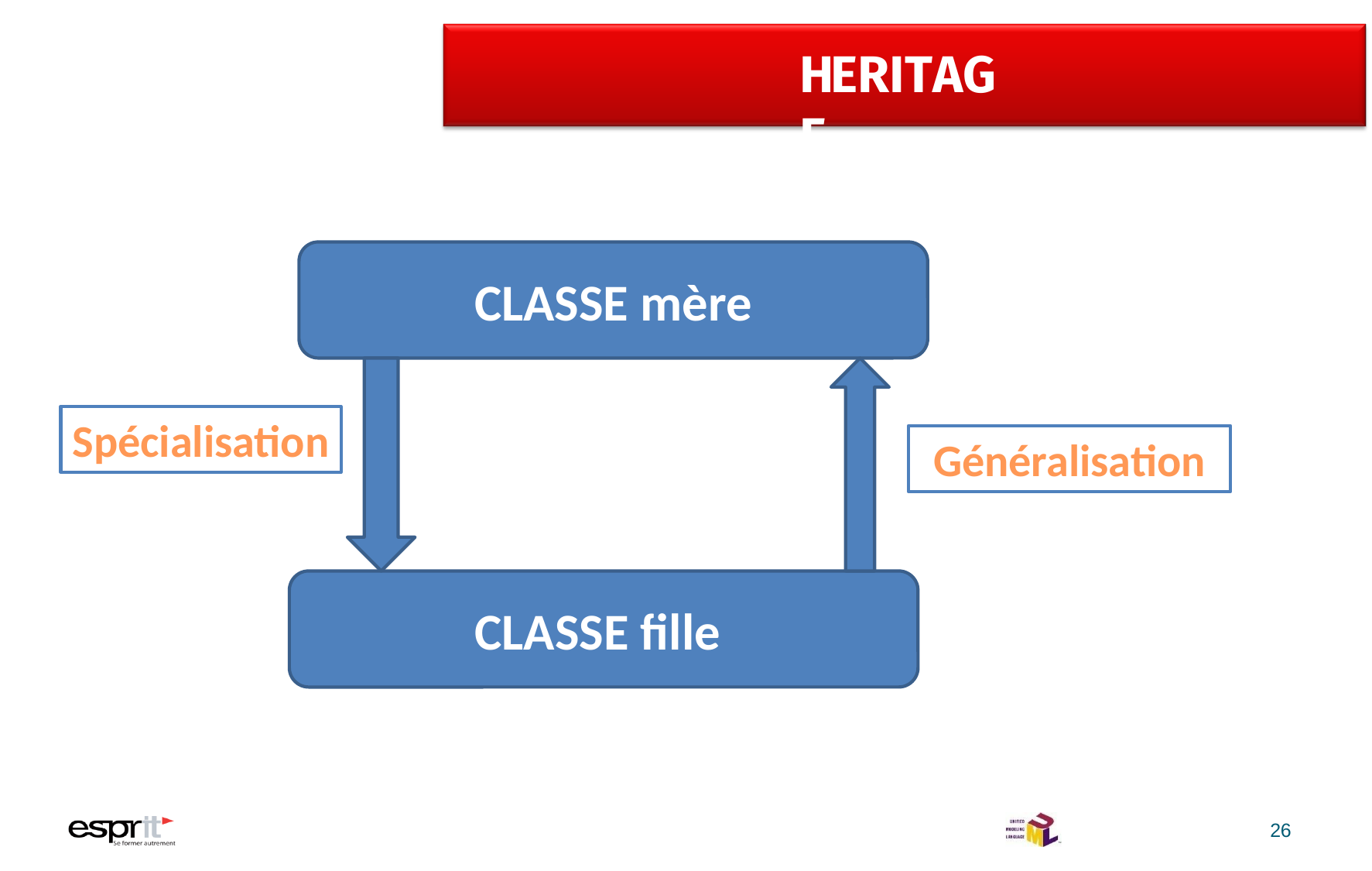

# HERITAGE
CLASSE mère

Spécialisation
Généralisation
CLASSE fille
26